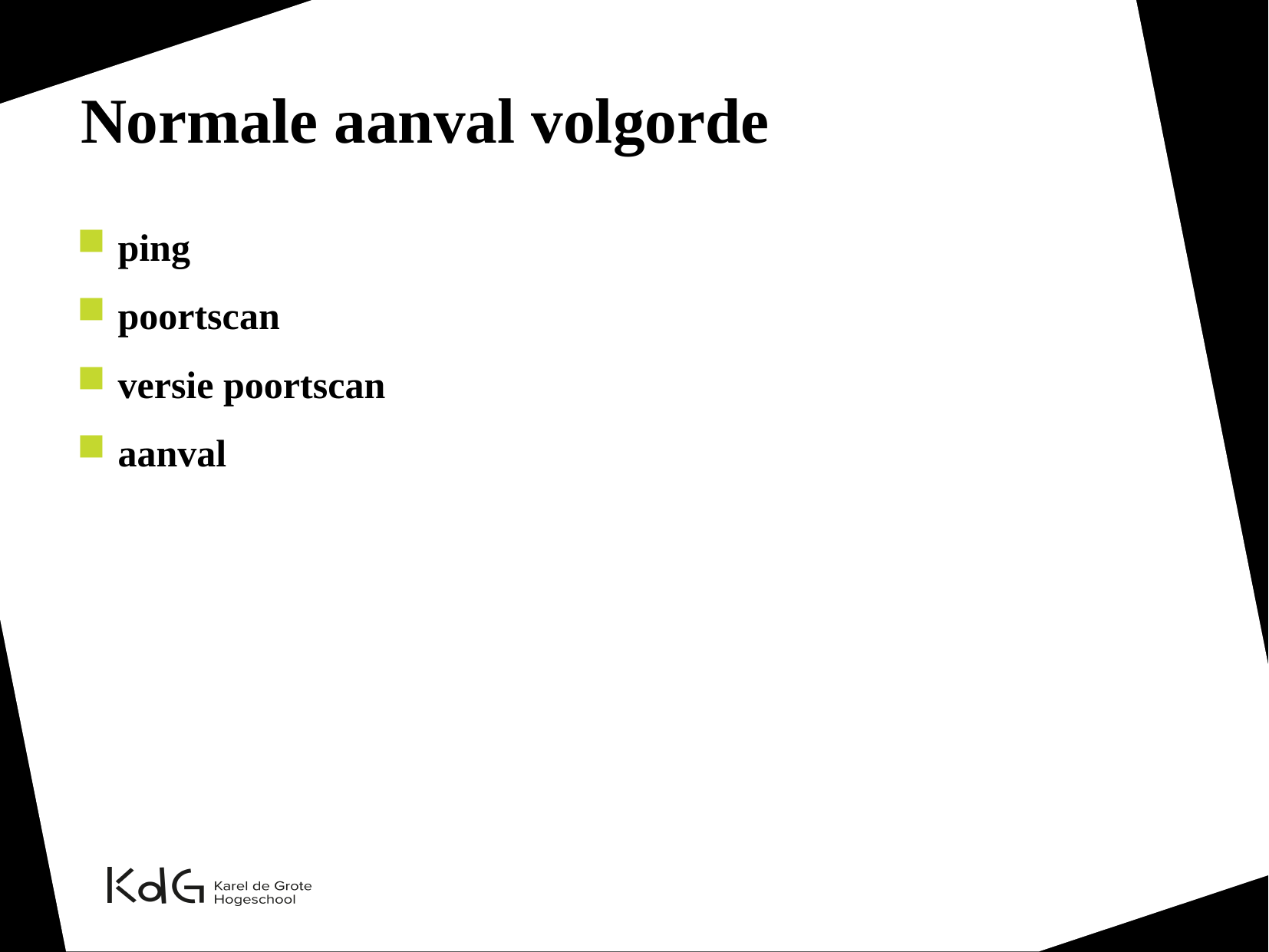

Normale aanval volgorde
ping
poortscan
versie poortscan
aanval